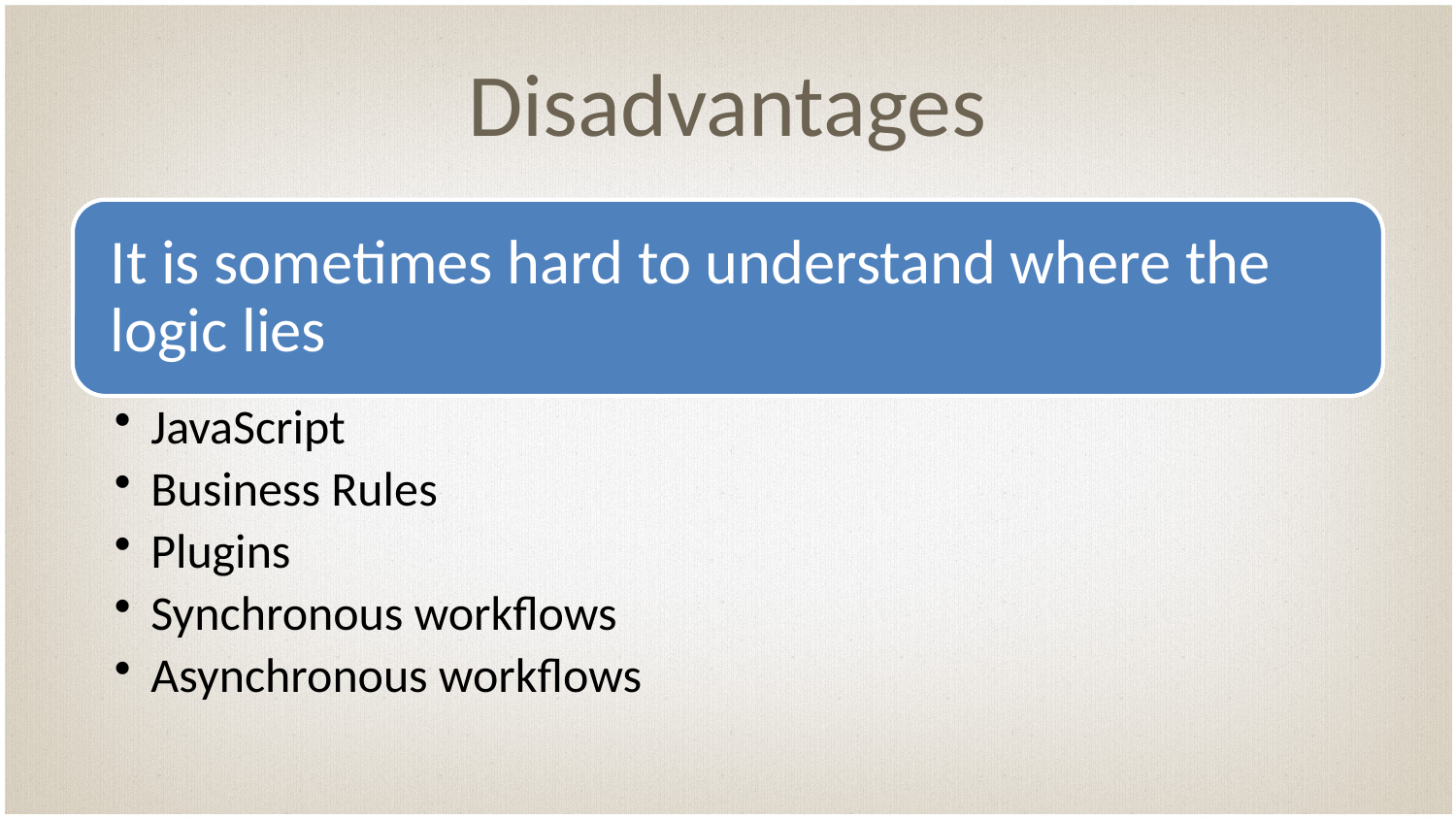

# Disadvantages
It is sometimes hard to understand where the logic lies
JavaScript
Business Rules
Plugins
Synchronous workflows
Asynchronous workflows